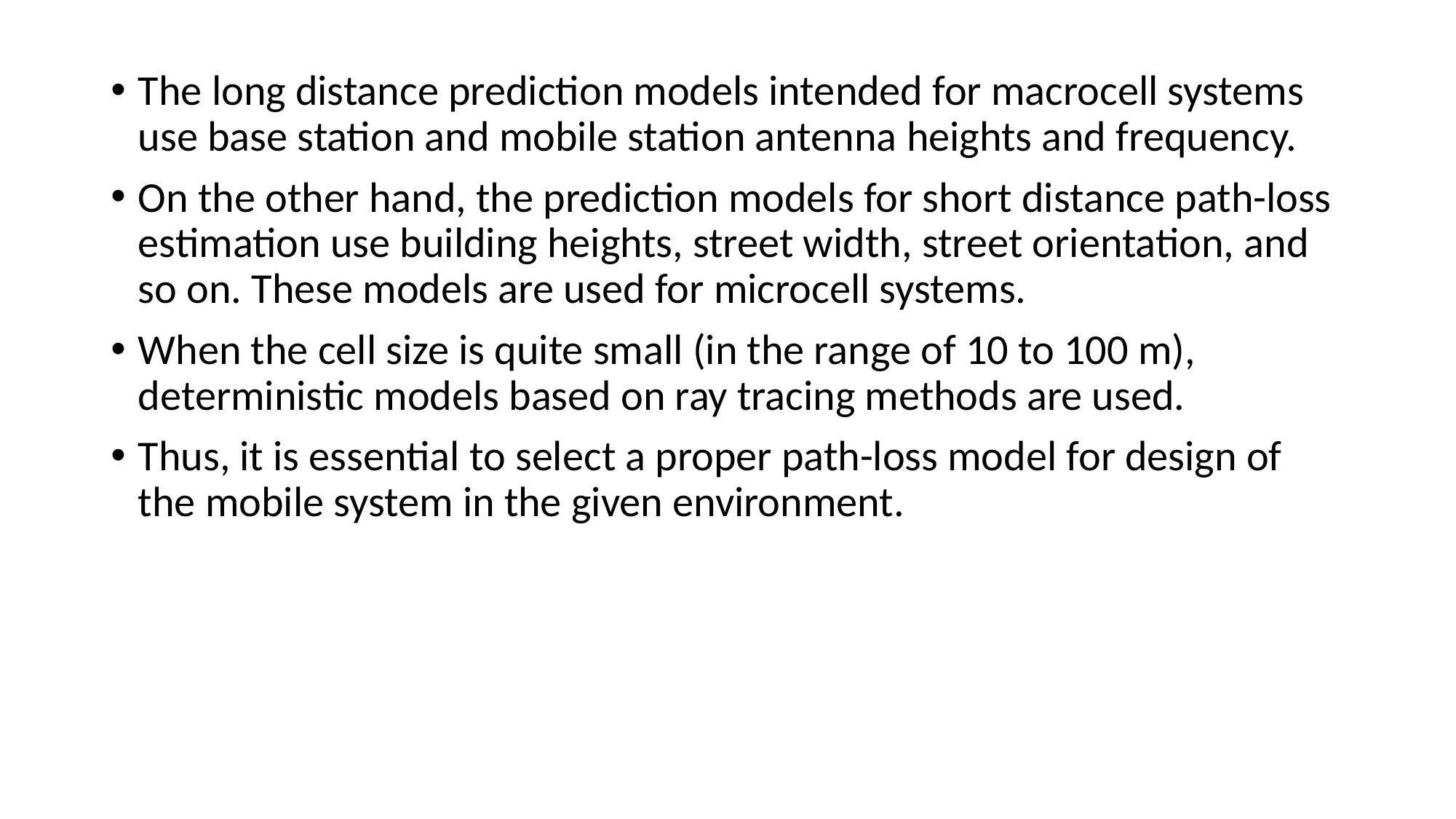

The long distance prediction models intended for macrocell systems use base station and mobile station antenna heights and frequency.
On the other hand, the prediction models for short distance path-loss estimation use building heights, street width, street orientation, and so on. These models are used for microcell systems.
When the cell size is quite small (in the range of 10 to 100 m), deterministic models based on ray tracing methods are used.
Thus, it is essential to select a proper path-loss model for design of the mobile system in the given environment.